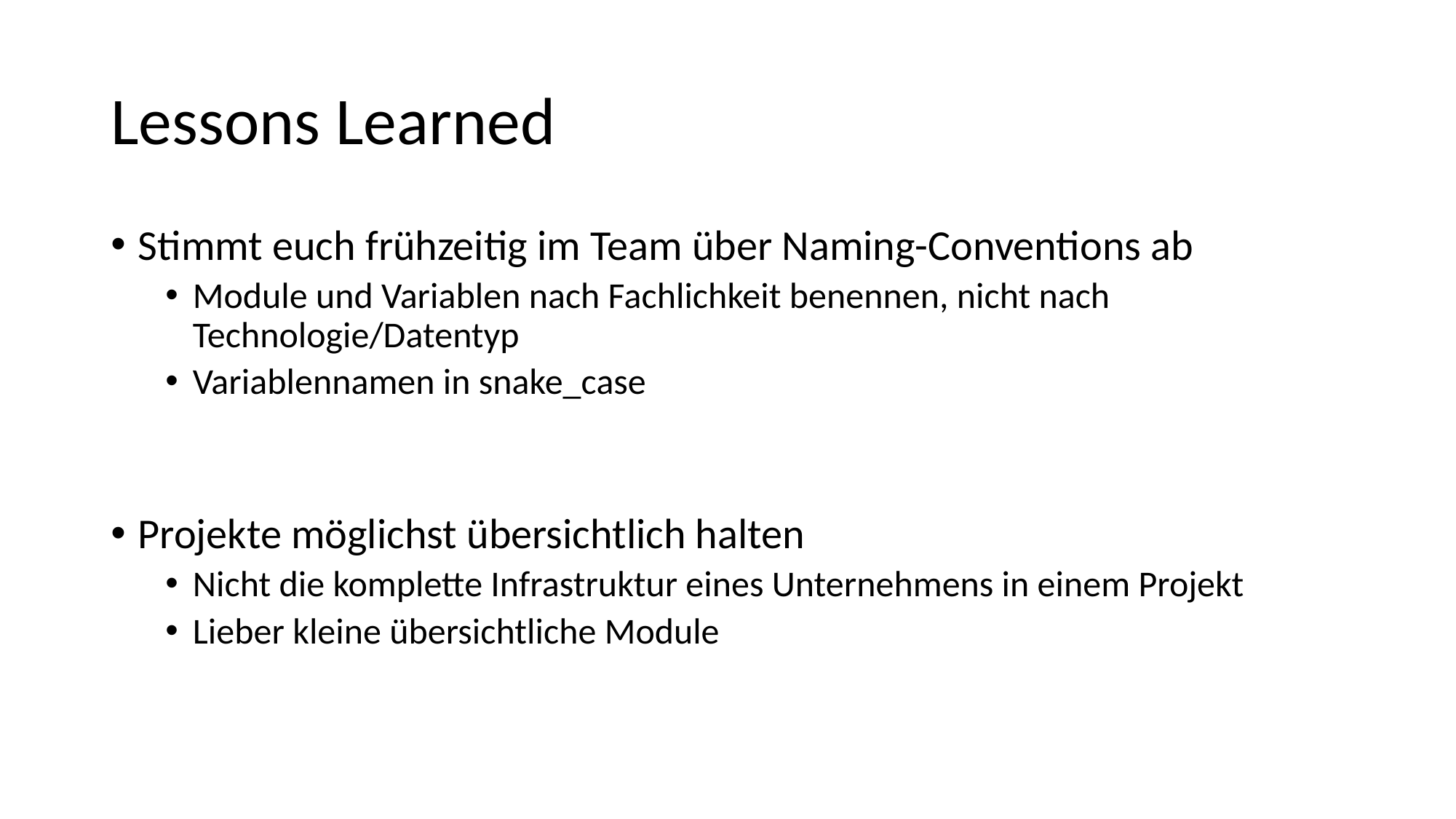

# Lessons Learned
Stimmt euch frühzeitig im Team über Naming-Conventions ab
Module und Variablen nach Fachlichkeit benennen, nicht nach Technologie/Datentyp
Variablennamen in snake_case

Projekte möglichst übersichtlich halten
Nicht die komplette Infrastruktur eines Unternehmens in einem Projekt
Lieber kleine übersichtliche Module